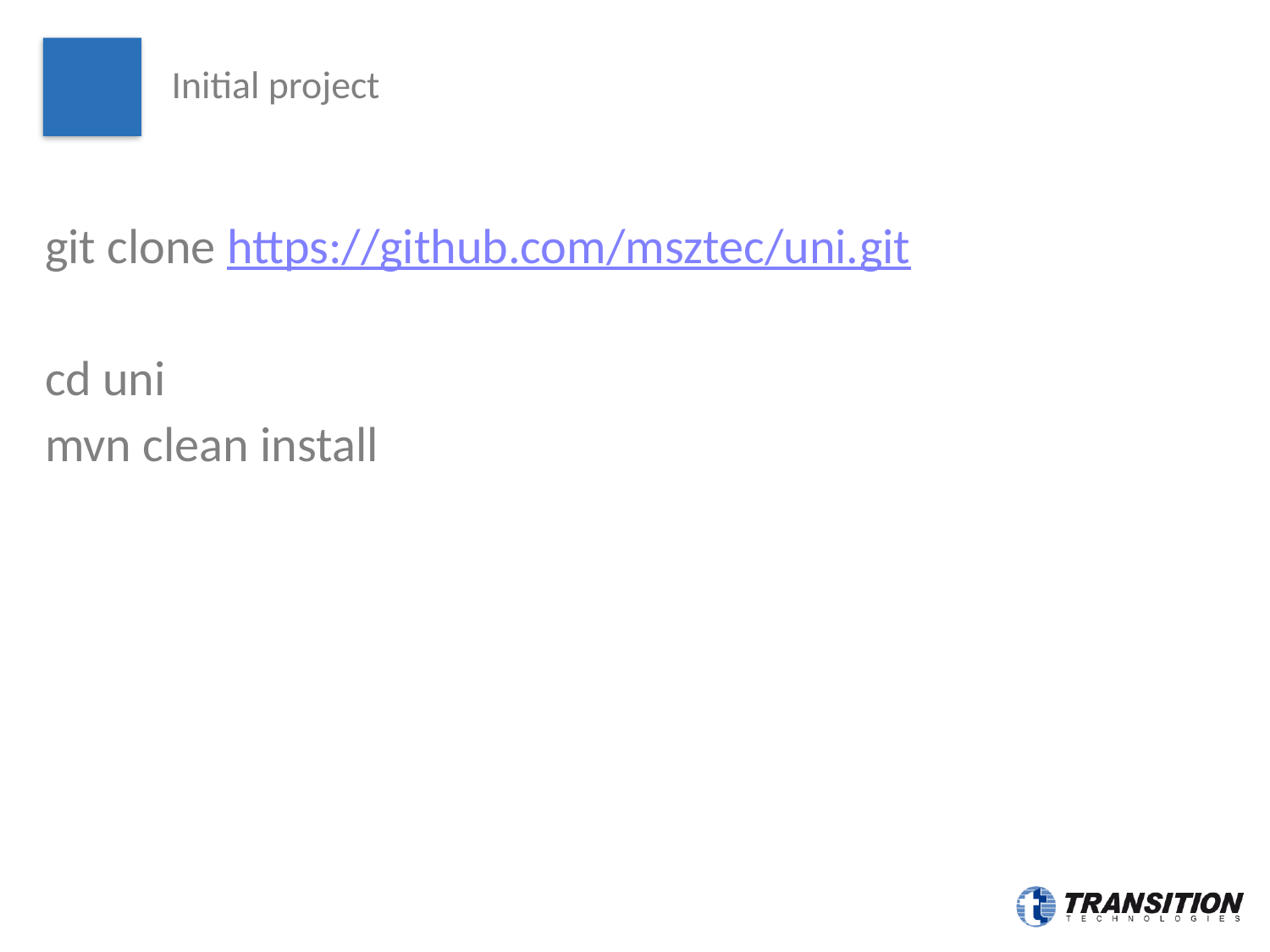

# Initial project
git clone https://github.com/msztec/uni.git

cd uni
mvn clean install